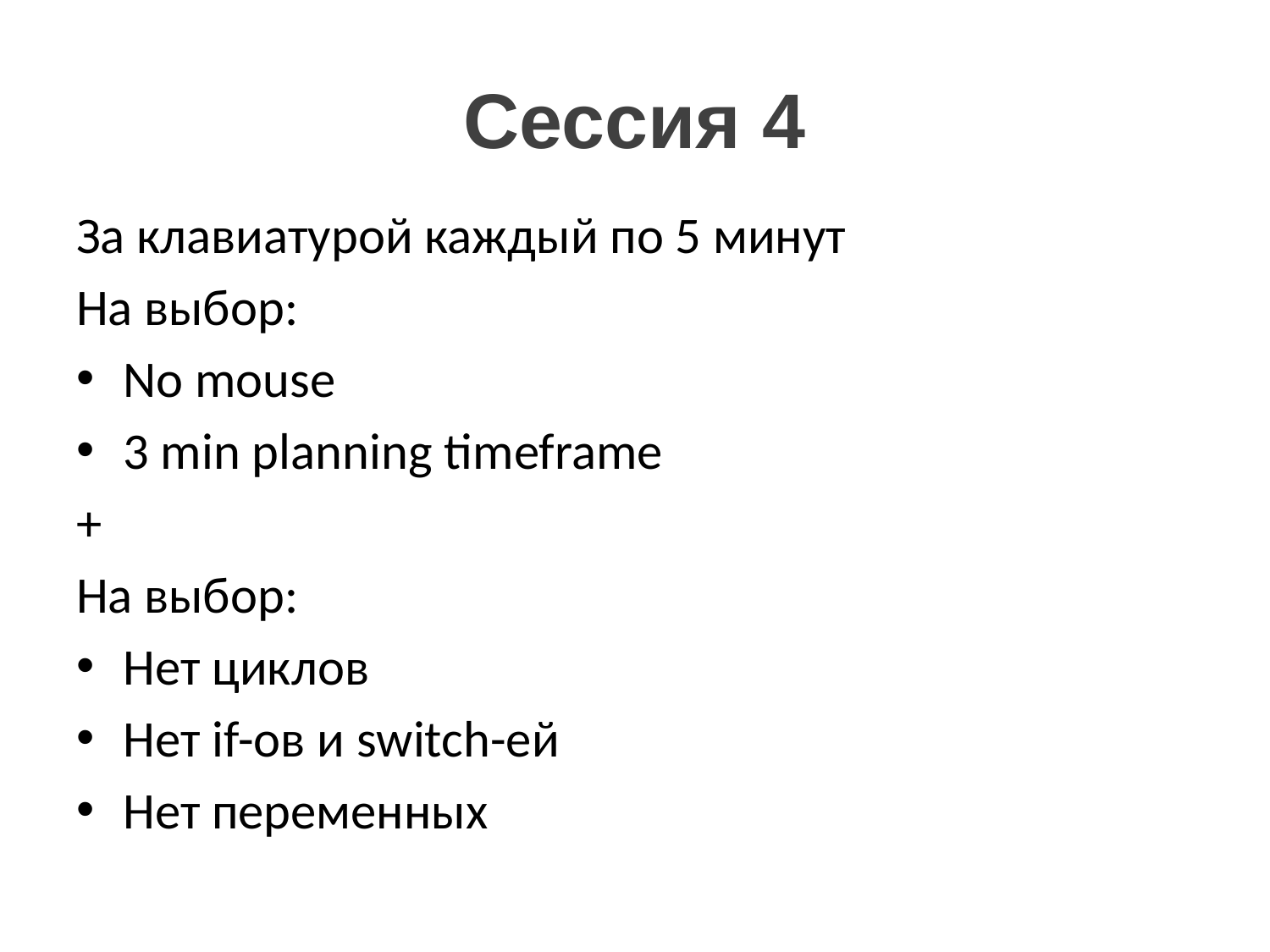

# Сессия 4
За клавиатурой каждый по 5 минут
На выбор:
No mouse
3 min planning timeframe
+
На выбор:
Нет циклов
Нет if-ов и switch-ей
Нет переменных